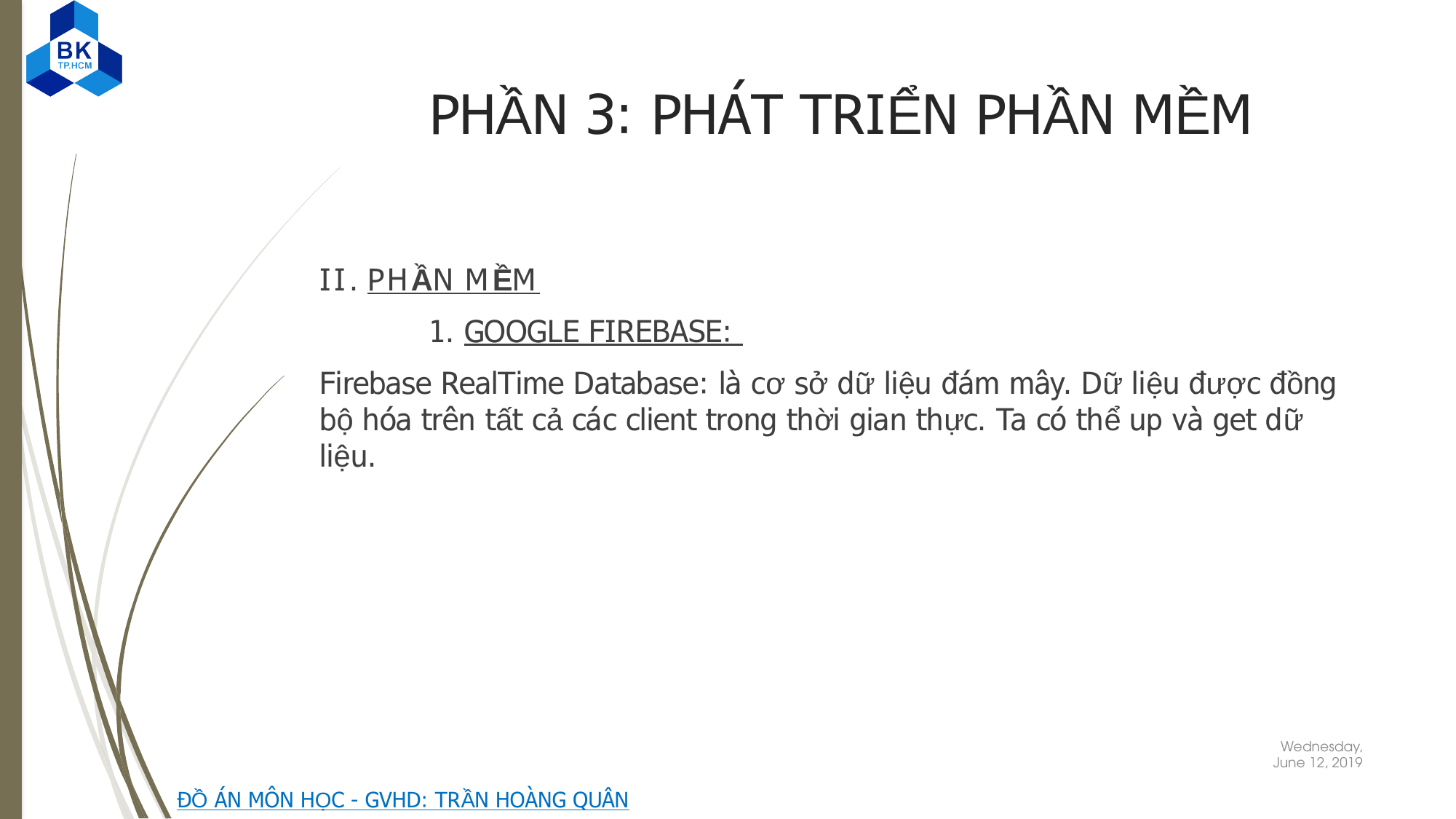

# PHẦN 3: PHÁT TRIỂN PHẦN MỀM
II. PHẦN MỀM
	1. GOOGLE FIREBASE:
Firebase RealTime Database: là cơ sở dữ liệu đám mây. Dữ liệu được đồng bộ hóa trên tất cả các client trong thời gian thực. Ta có thể up và get dữ liệu.
Wednesday, June 12, 2019
ĐỒ ÁN MÔN HỌC - GVHD: TRẦN HOÀNG QUÂN